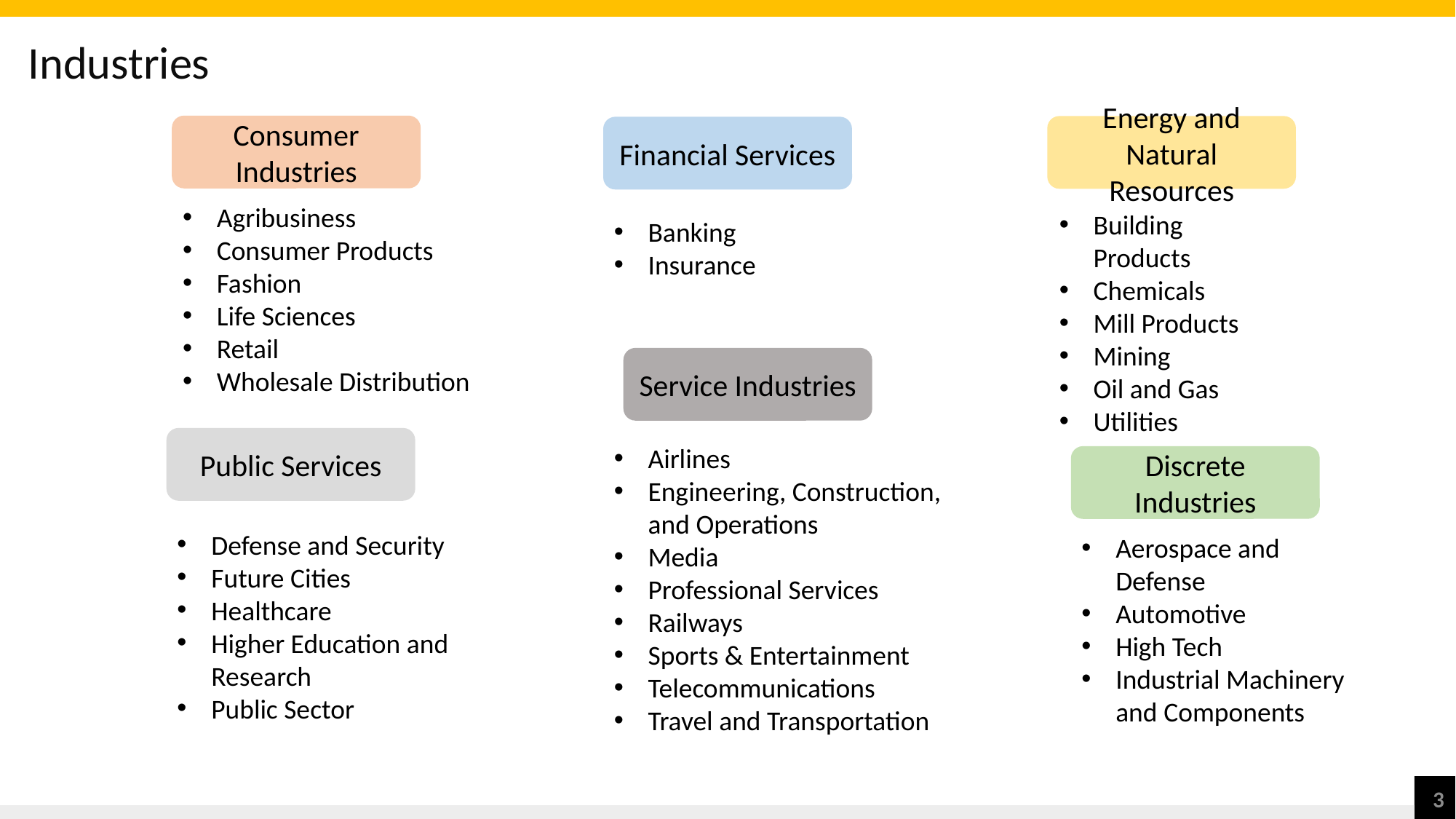

Industries
Consumer Industries
Energy and Natural Resources
Financial Services
Agribusiness
Consumer Products
Fashion
Life Sciences
Retail
Wholesale Distribution
Building Products
Chemicals
Mill Products
Mining
Oil and Gas
Utilities
Banking
Insurance
Service Industries
Public Services
Airlines
Engineering, Construction, and Operations
Media
Professional Services
Railways
Sports & Entertainment
Telecommunications
Travel and Transportation
Discrete Industries
Defense and Security
Future Cities
Healthcare
Higher Education and Research
Public Sector
Aerospace and Defense
Automotive
High Tech
Industrial Machinery and Components

3